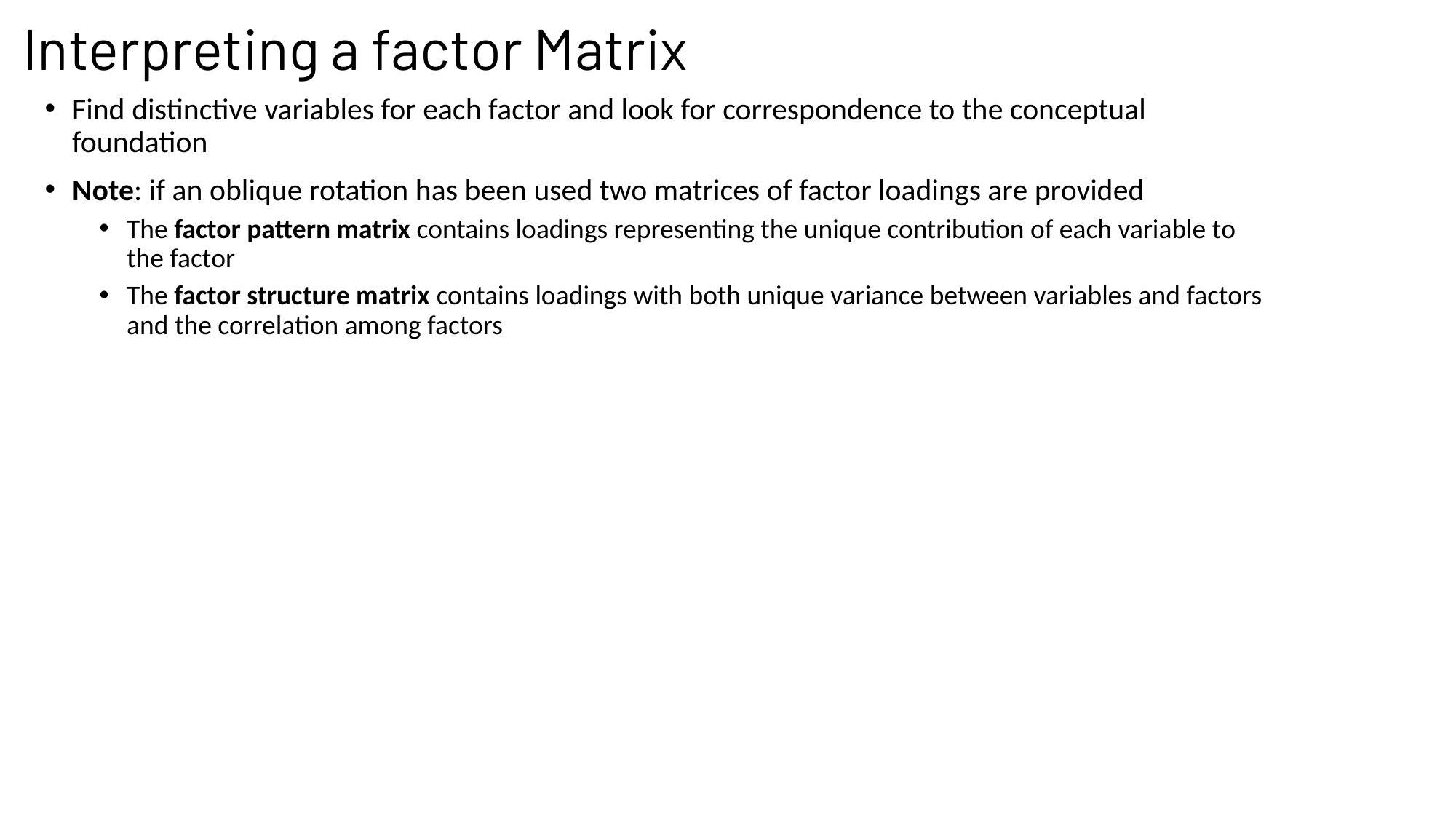

# Interpreting a factor Matrix
Find distinctive variables for each factor and look for correspondence to the conceptual foundation
Note: if an oblique rotation has been used two matrices of factor loadings are provided
The factor pattern matrix contains loadings representing the unique contribution of each variable to the factor
The factor structure matrix contains loadings with both unique variance between variables and factors and the correlation among factors